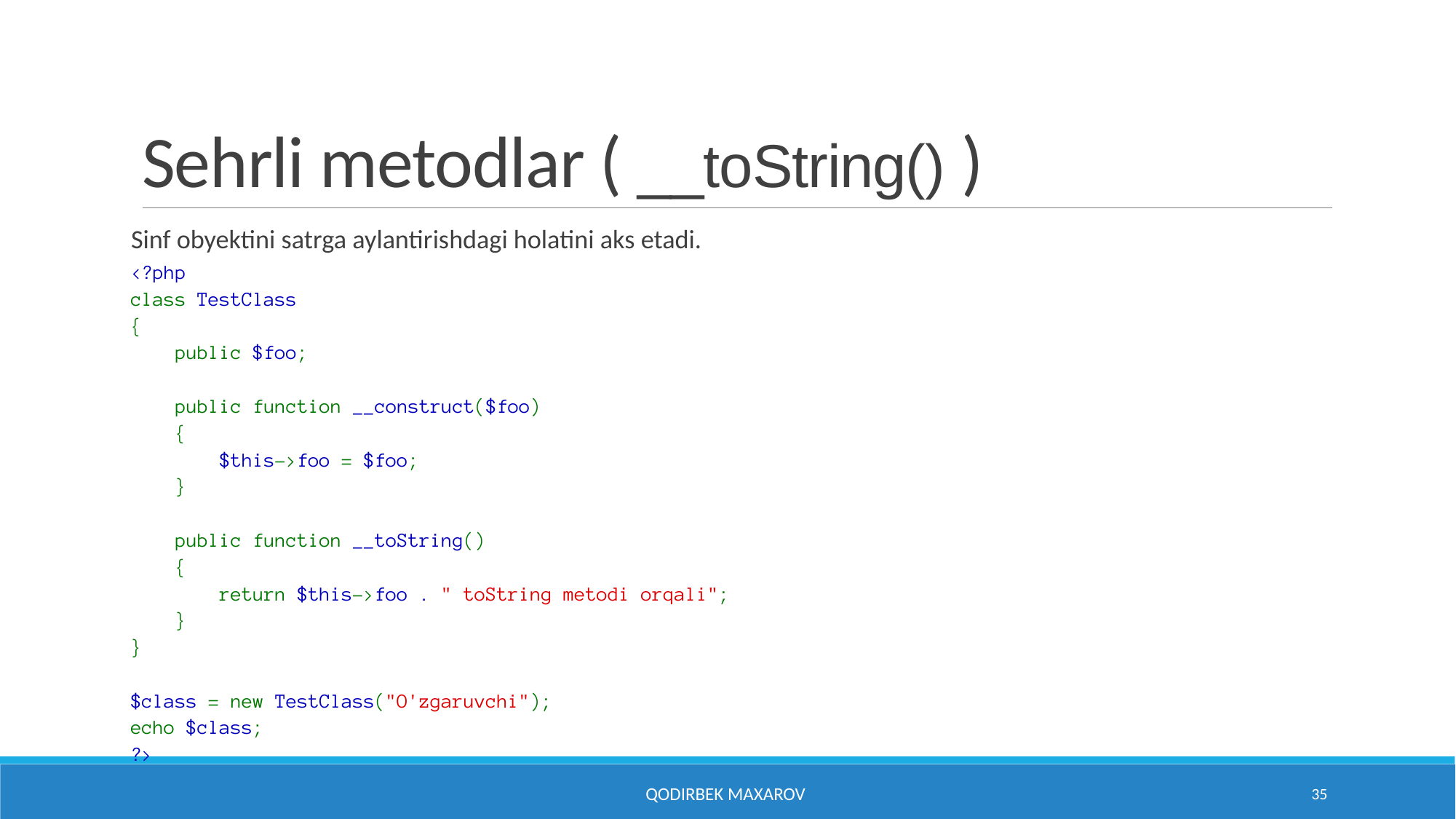

# Sehrli metodlar ( __toString() )
Sinf obyektini satrga aylantirishdagi holatini aks etadi.
<?php
class TestClass
{
    public $foo;
    public function __construct($foo)
    {
        $this->foo = $foo;
    }
    public function __toString()
    {
        return $this->foo . " toString metodi orqali";
    }
}
$class = new TestClass("O'zgaruvchi");
echo $class;
?>
Qodirbek Maxarov
35